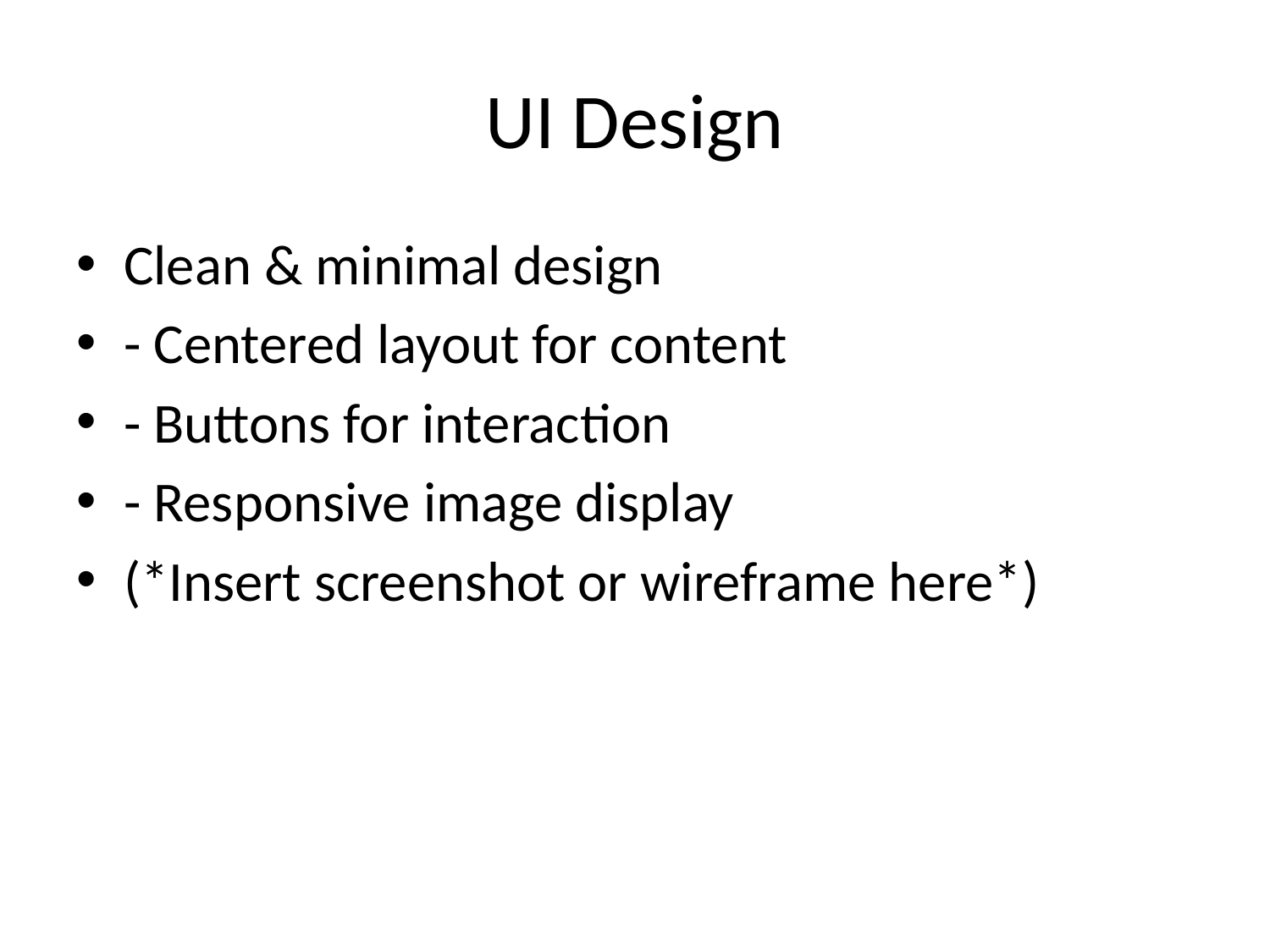

# UI Design
Clean & minimal design
- Centered layout for content
- Buttons for interaction
- Responsive image display
(*Insert screenshot or wireframe here*)